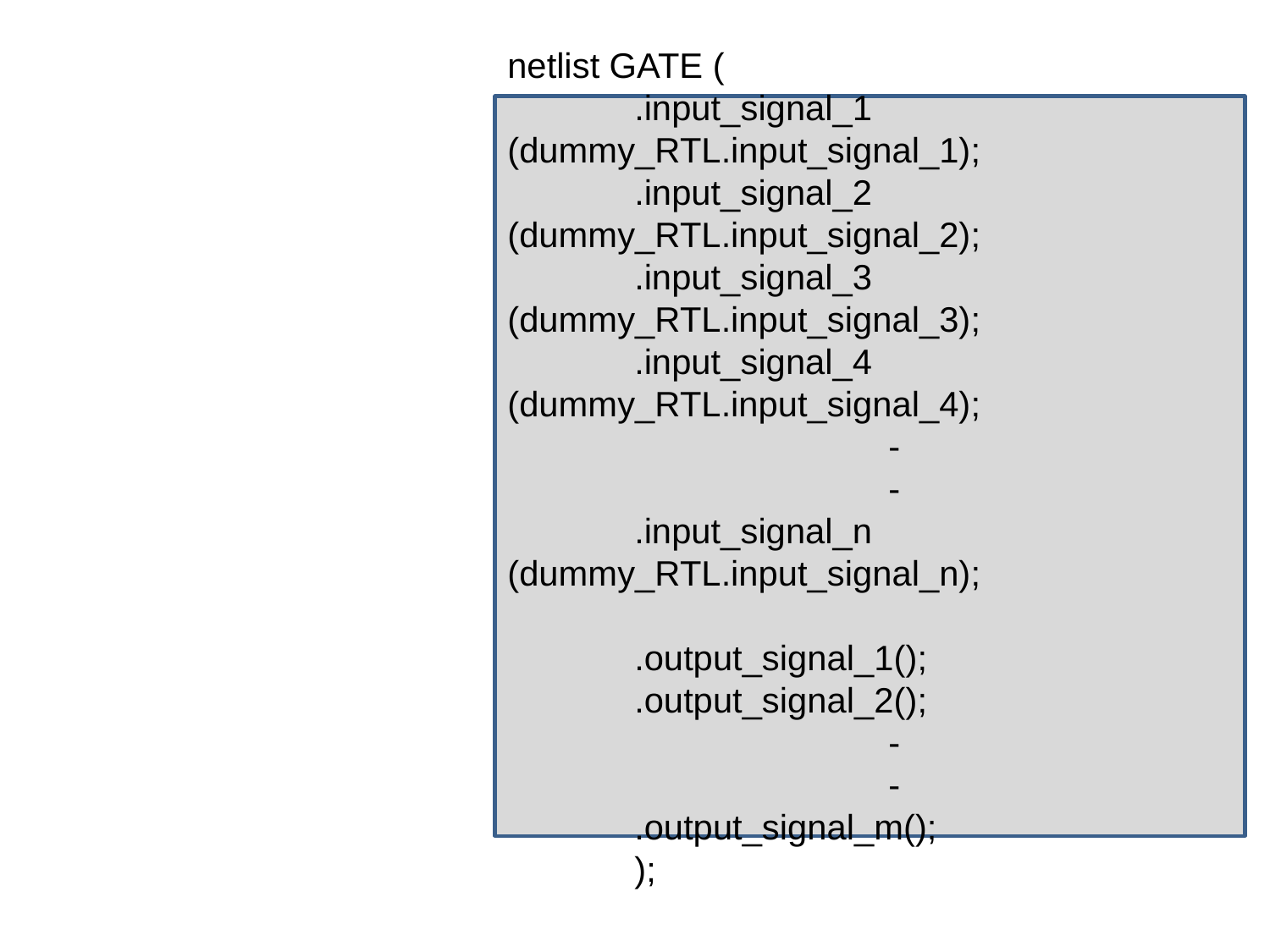

#
netlist GATE (
	.input_signal_1 (dummy_RTL.input_signal_1);
	.input_signal_2 (dummy_RTL.input_signal_2);
	.input_signal_3 (dummy_RTL.input_signal_3);
	.input_signal_4 (dummy_RTL.input_signal_4);
			-
			-
	.input_signal_n (dummy_RTL.input_signal_n);

	.output_signal_1();
	.output_signal_2();
			-
			-
	.output_signal_m();
	);